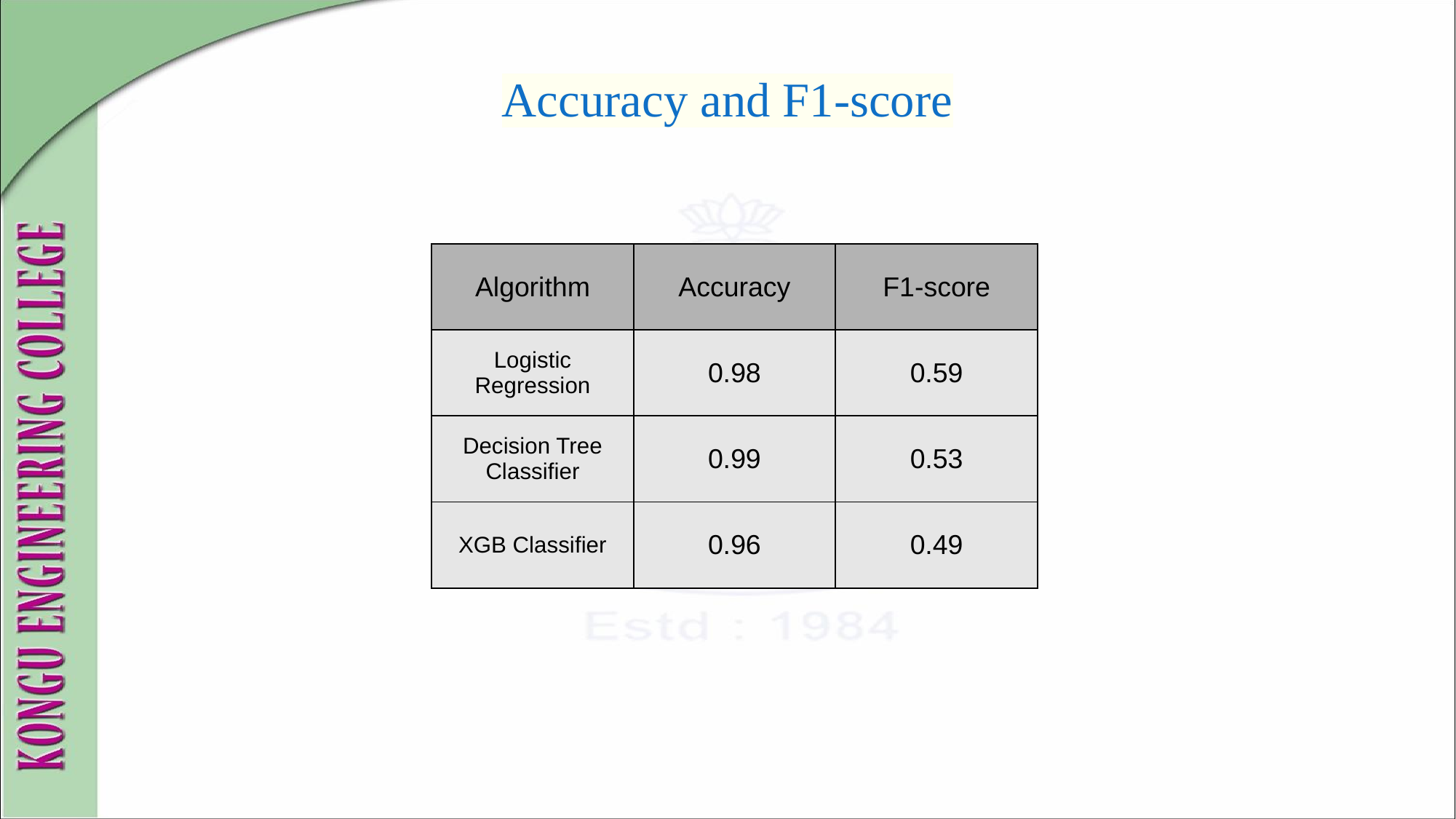

# Accuracy and F1-score
| Algorithm | Accuracy | F1-score |
| --- | --- | --- |
| Logistic Regression | 0.98 | 0.59 |
| Decision Tree Classifier | 0.99 | 0.53 |
| XGB Classifier | 0.96 | 0.49 |